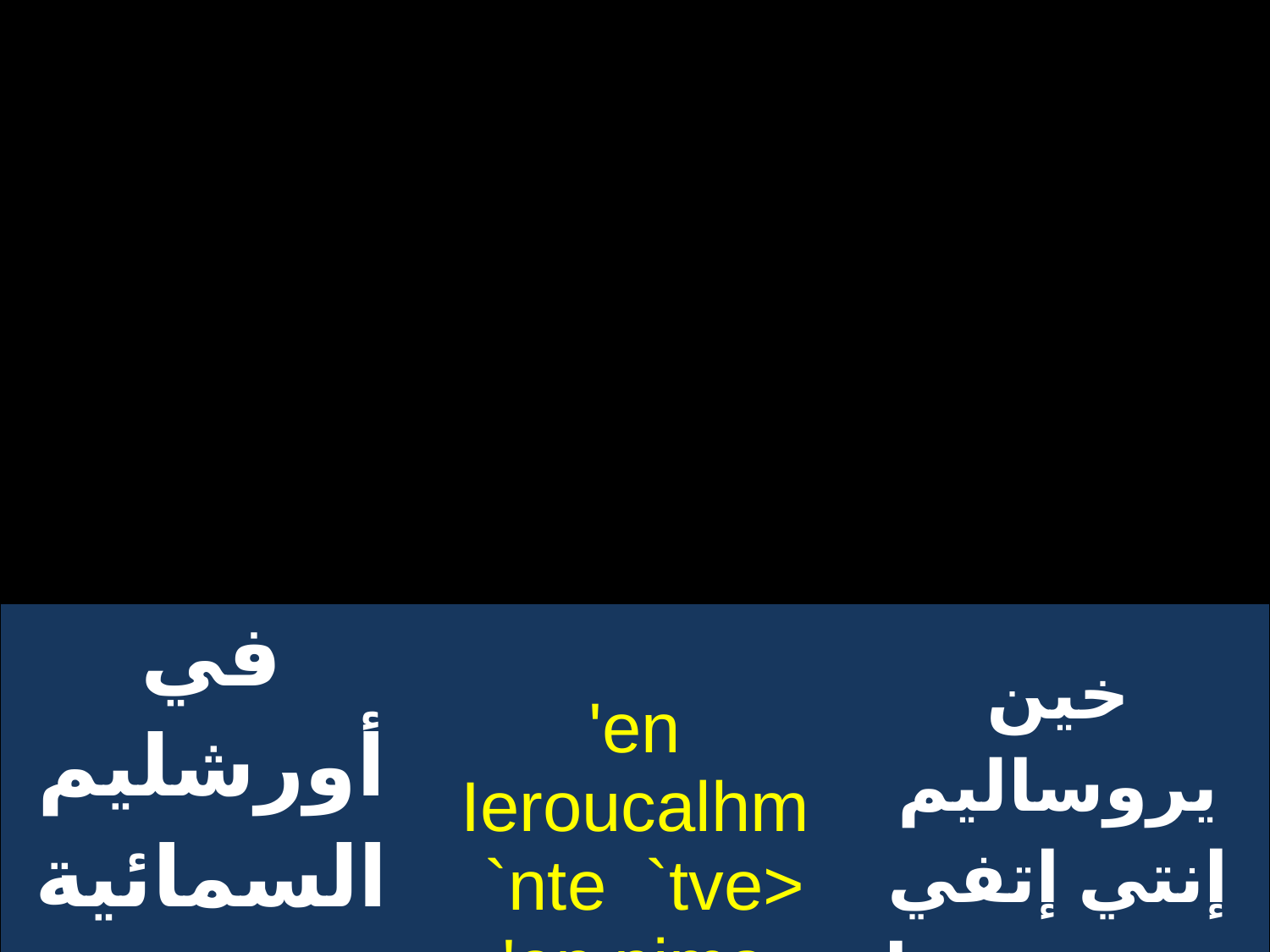

| في أورشليم السمائية في ذلك الموضع | 'en Ieroucalhm `nte `tve> 'en pima `ete `mmau | خين يروساليم إنتي إتفي خين بي ما إيتي إمماف |
| --- | --- | --- |